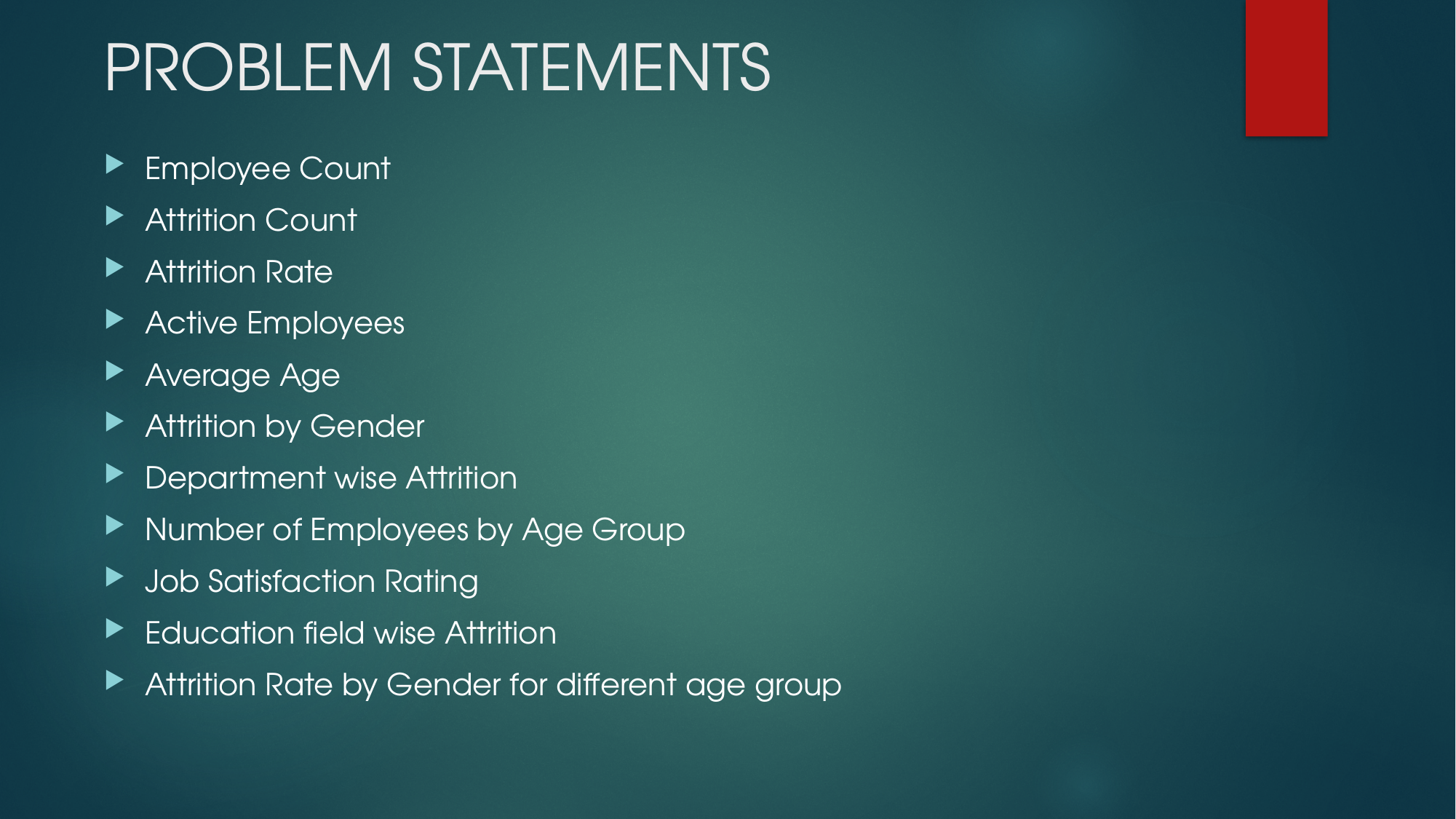

# PROBLEM STATEMENTS
Employee Count
Attrition Count
Attrition Rate
Active Employees
Average Age
Attrition by Gender
Department wise Attrition
Number of Employees by Age Group
Job Satisfaction Rating
Education field wise Attrition
Attrition Rate by Gender for different age group